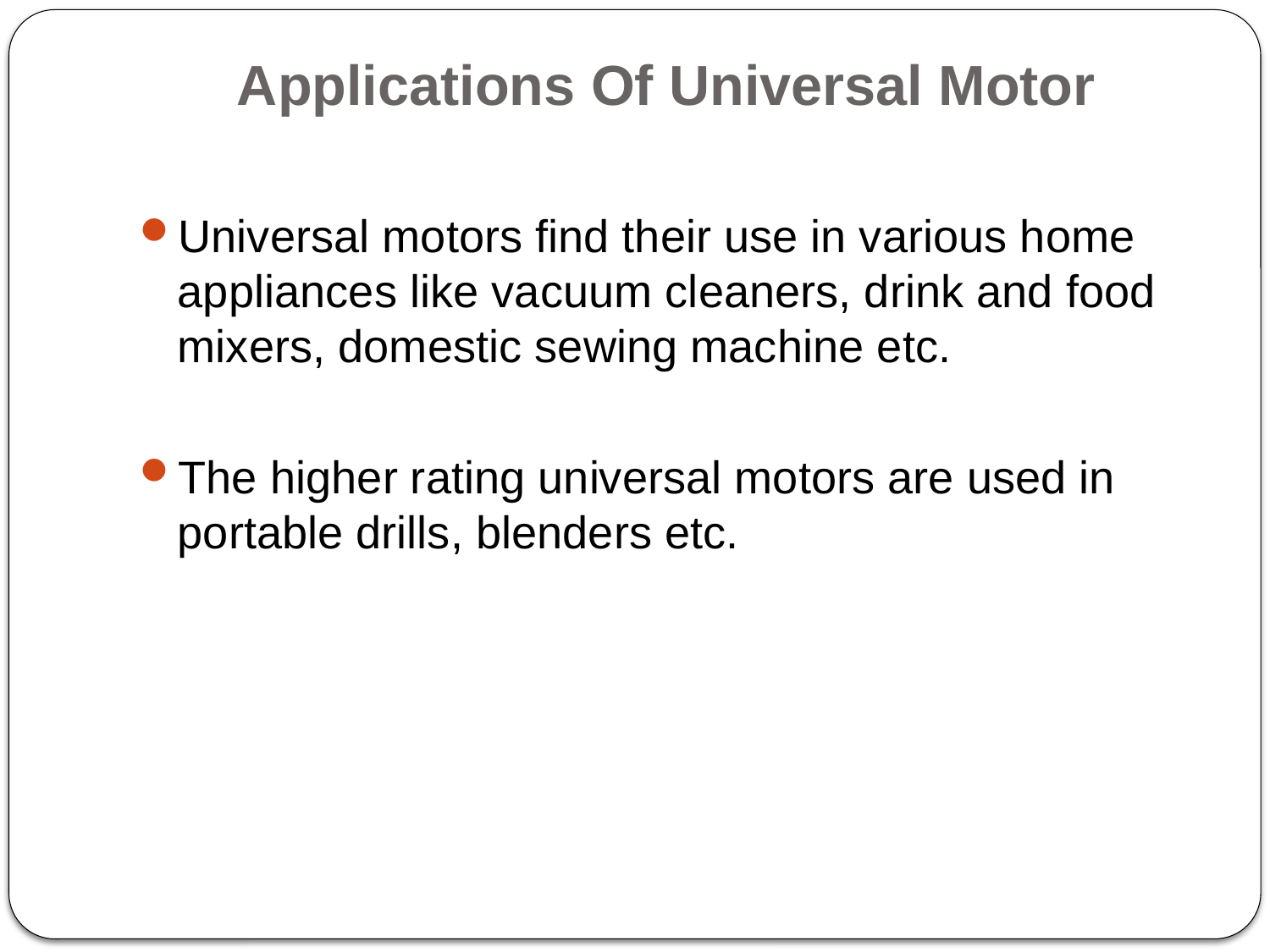

# Applications Of Universal Motor
Universal motors find their use in various home appliances like vacuum cleaners, drink and food mixers, domestic sewing machine etc.

The higher rating universal motors are used in portable drills, blenders etc.